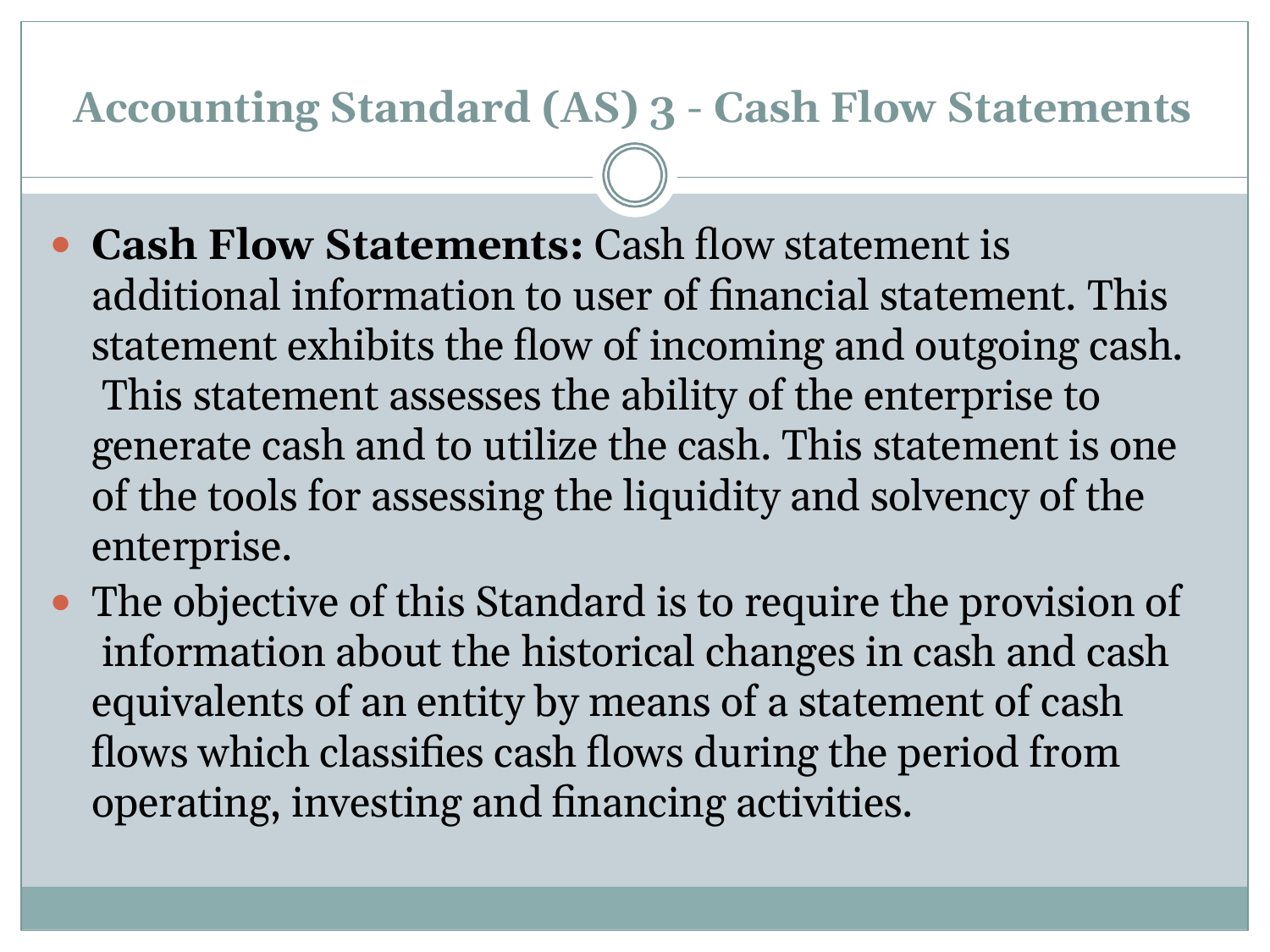

# Accounting Standard (AS) 3 - Cash Flow Statements
Cash Flow Statements: Cash flow statement is  additional information to user of financial statement. This  statement exhibits the flow of incoming and outgoing cash.  This statement assesses the ability of the enterprise to  generate cash and to utilize the cash. This statement is one  of the tools for assessing the liquidity and solvency of the  enterprise.
The objective of this Standard is to require the provision of  information about the historical changes in cash and cash  equivalents of an entity by means of a statement of cash  flows which classifies cash flows during the period from  operating, investing and financing activities.